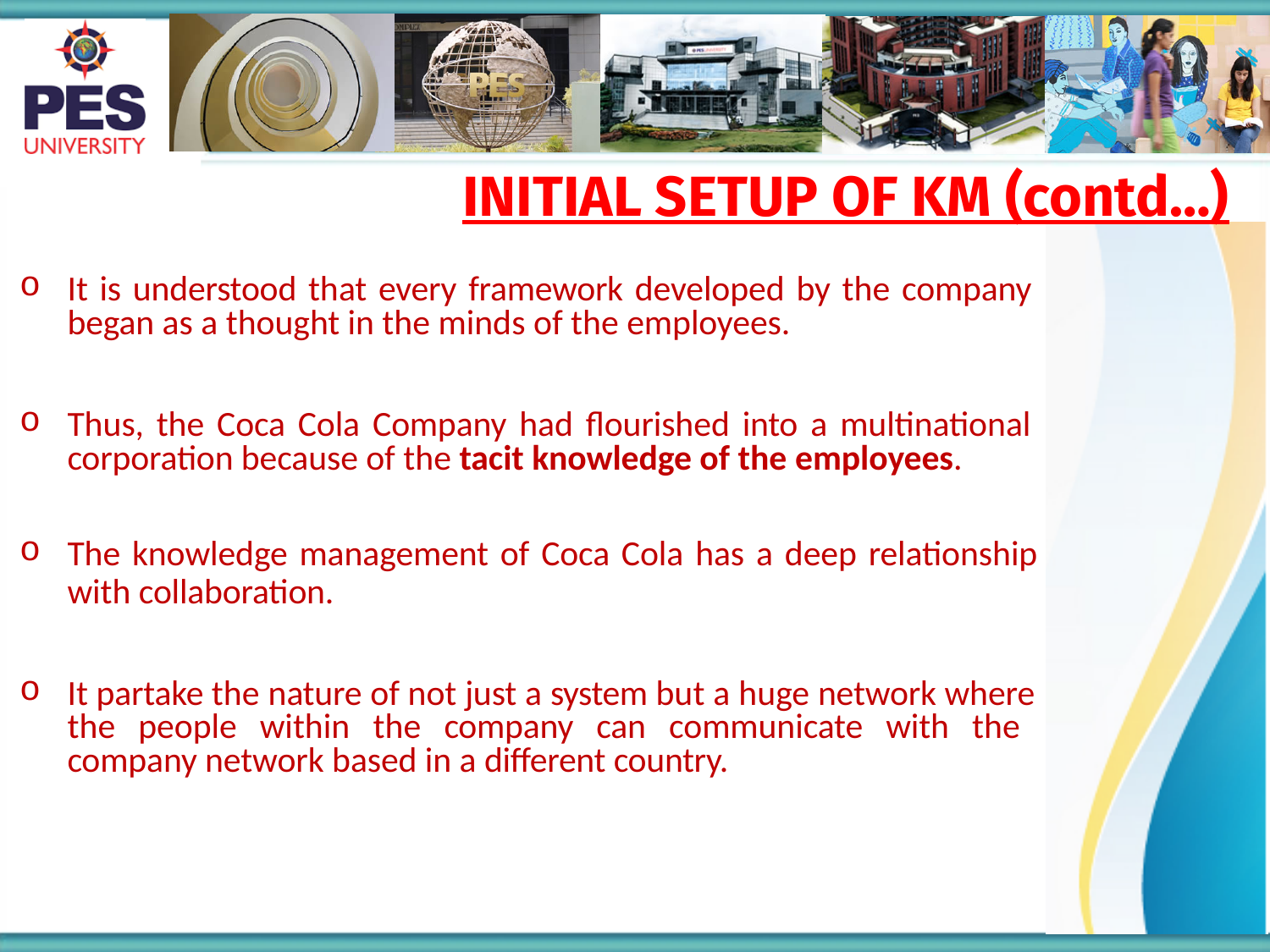

# INITIAL SETUP OF KM (contd…)
It is understood that every framework developed by the company  began as a thought in the minds of the employees.

Thus, the Coca Cola Company had flourished into a multinational  corporation because of the tacit knowledge of the employees.

The knowledge management of Coca Cola has a deep relationship
with collaboration.

It partake the nature of not just a system but a huge network where  the people within the company can communicate with the  company network based in a different country.